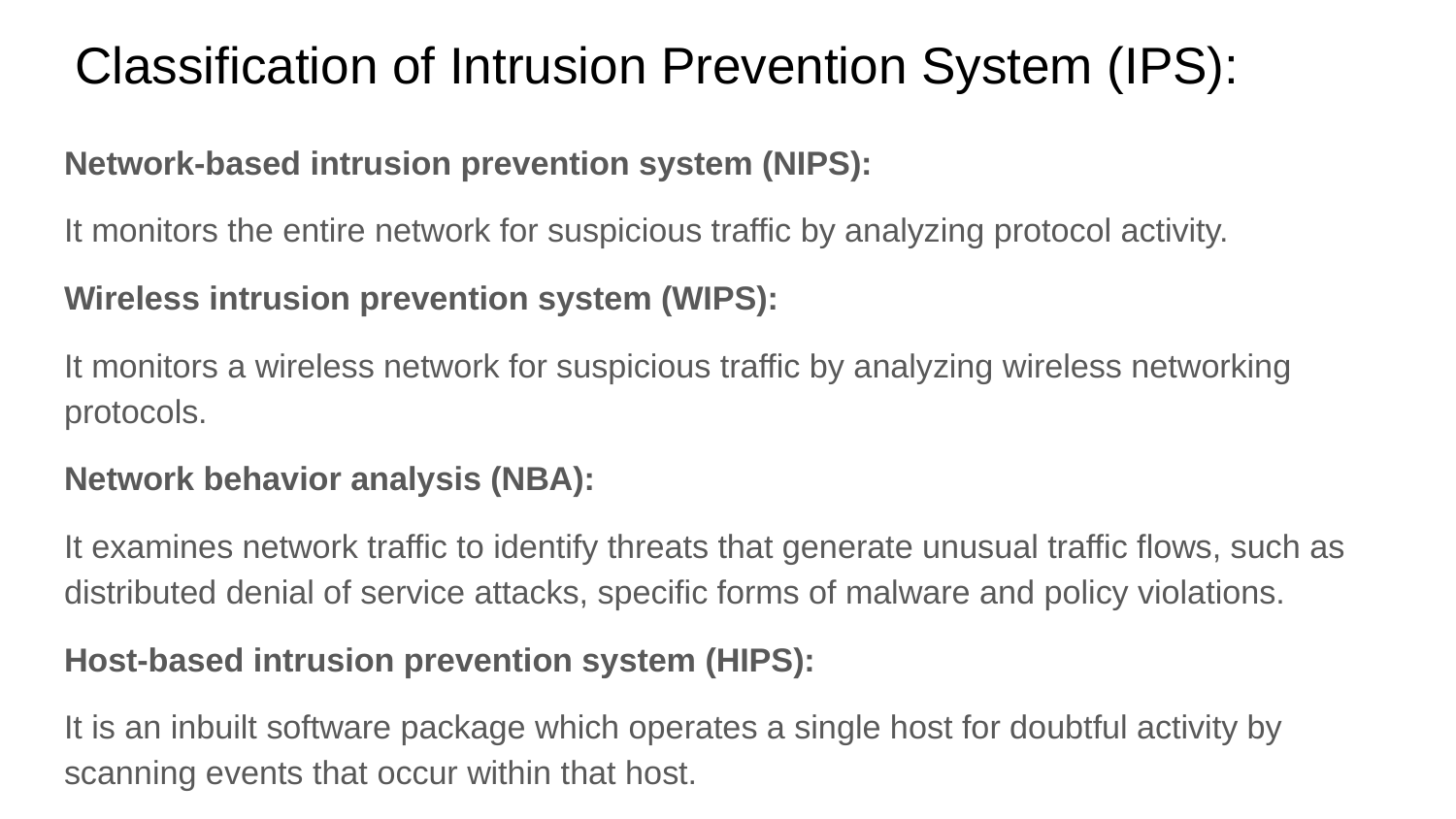

# Classification of Intrusion Prevention System (IPS):
Network-based intrusion prevention system (NIPS):
It monitors the entire network for suspicious traffic by analyzing protocol activity.
Wireless intrusion prevention system (WIPS):
It monitors a wireless network for suspicious traffic by analyzing wireless networking protocols.
Network behavior analysis (NBA):
It examines network traffic to identify threats that generate unusual traffic flows, such as distributed denial of service attacks, specific forms of malware and policy violations.
Host-based intrusion prevention system (HIPS):
It is an inbuilt software package which operates a single host for doubtful activity by scanning events that occur within that host.